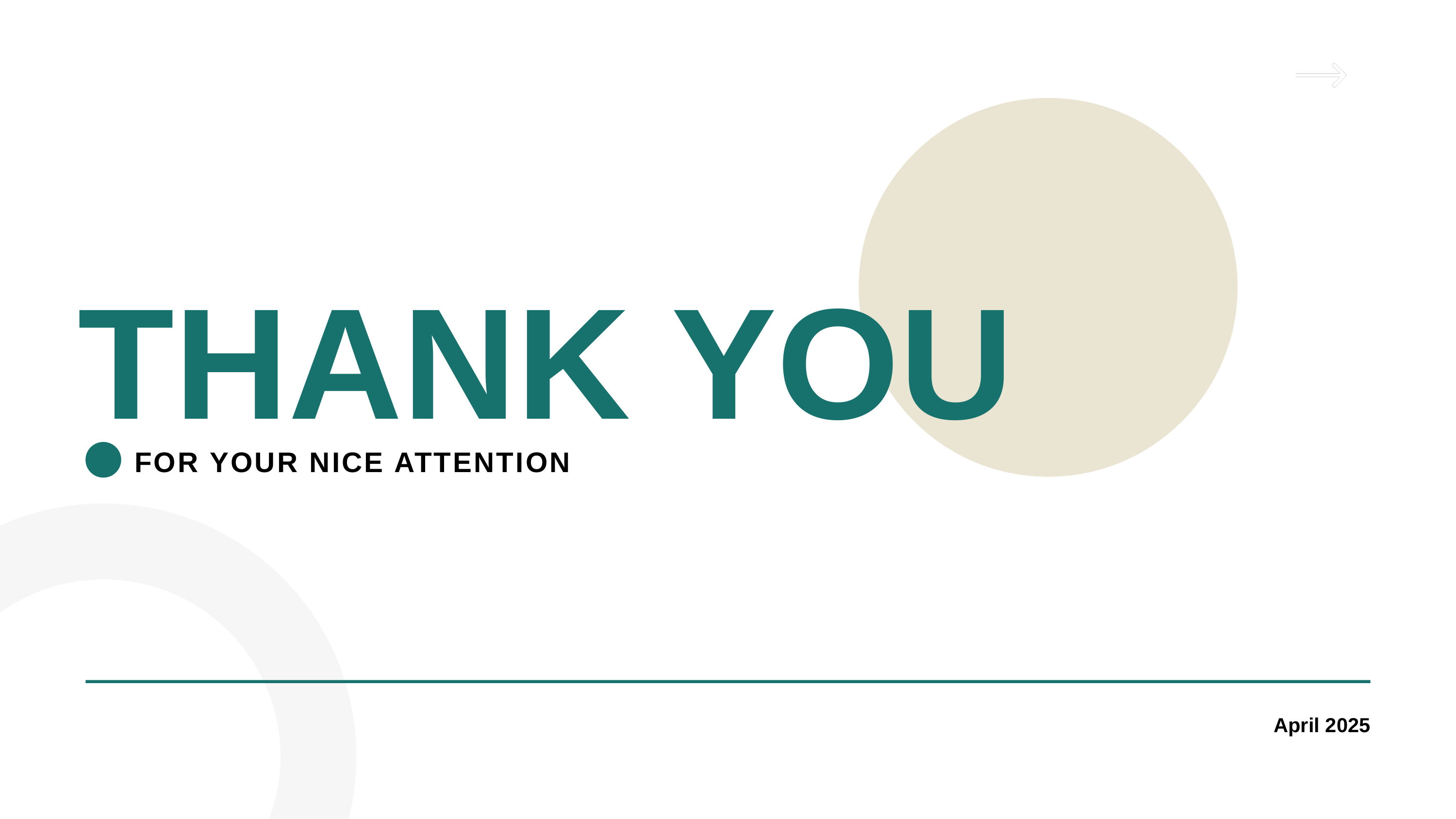

THANK YOU
FOR YOUR NICE ATTENTION

April 2025